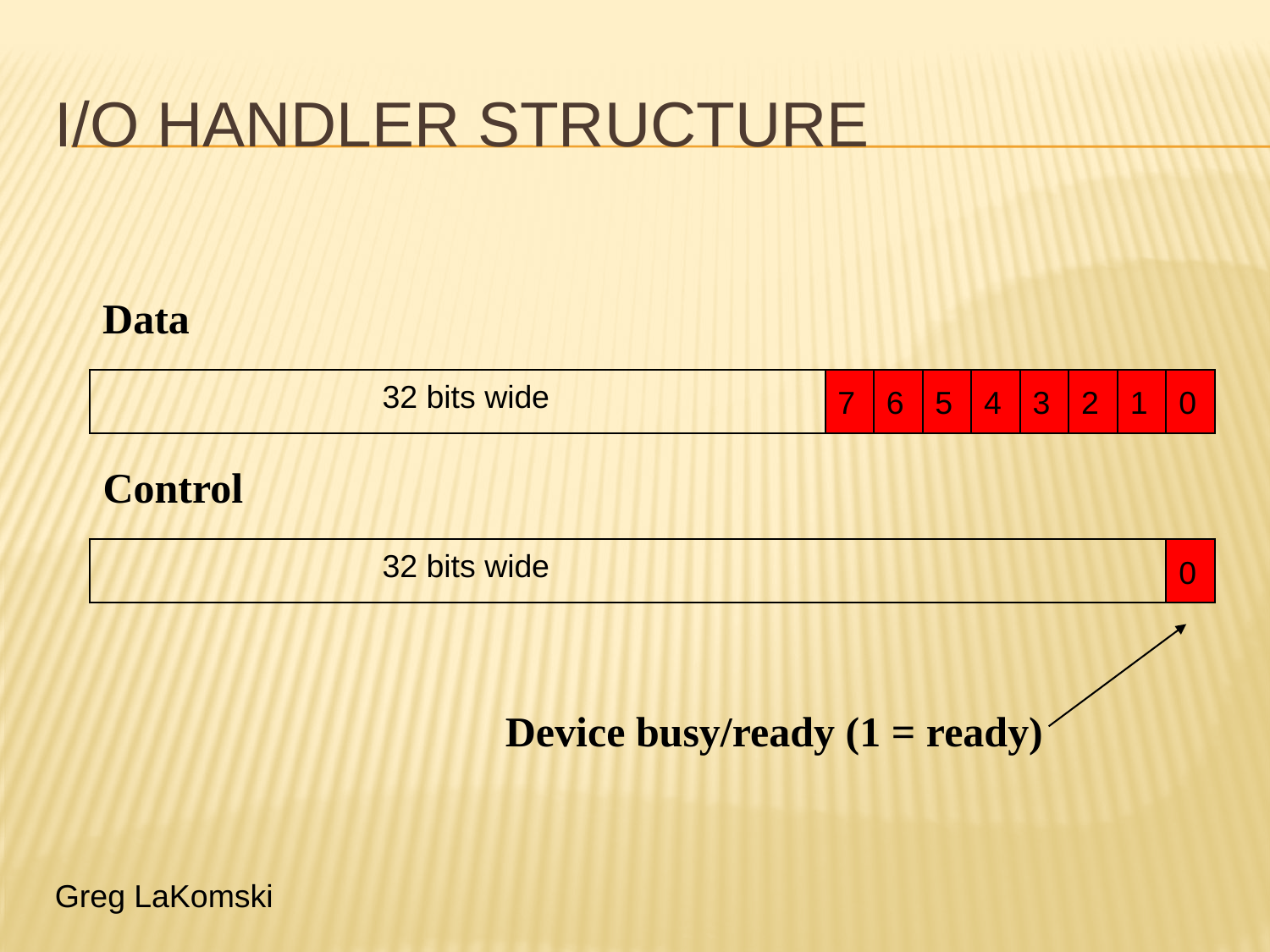

# I/O handler structure
Data

32 bits wide
7
6
5
4
3
2
1
0
Control

32 bits wide
0

Device busy/ready (1 = ready)